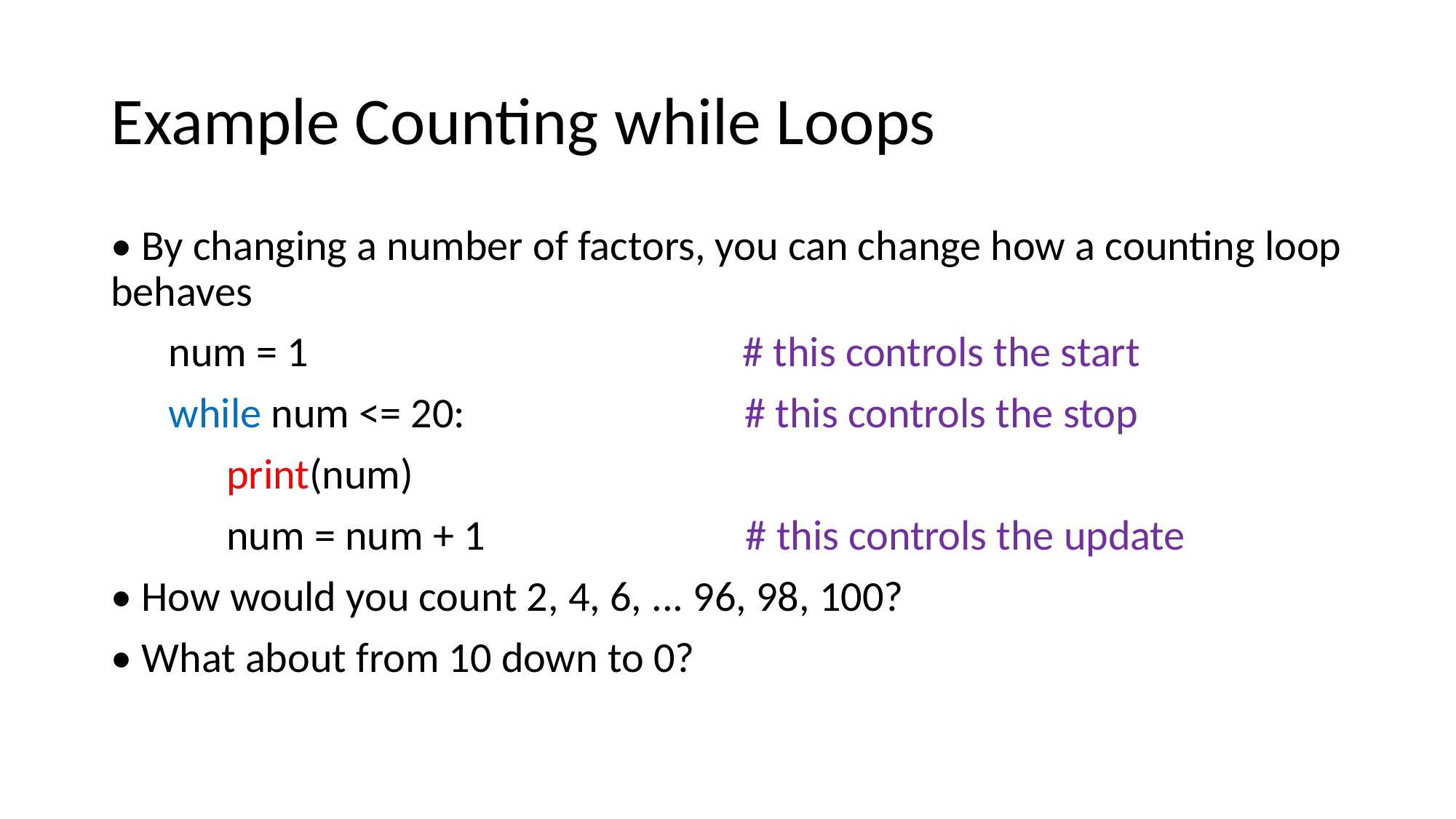

# Example Counting while Loops
• By changing a number of factors, you can change how a counting loop behaves
      num = 1                                             # this controls the start
      while num <= 20:                             # this controls the stop
            print(num)
            num = num + 1                           # this controls the update
• How would you count 2, 4, 6, ... 96, 98, 100?
• What about from 10 down to 0?